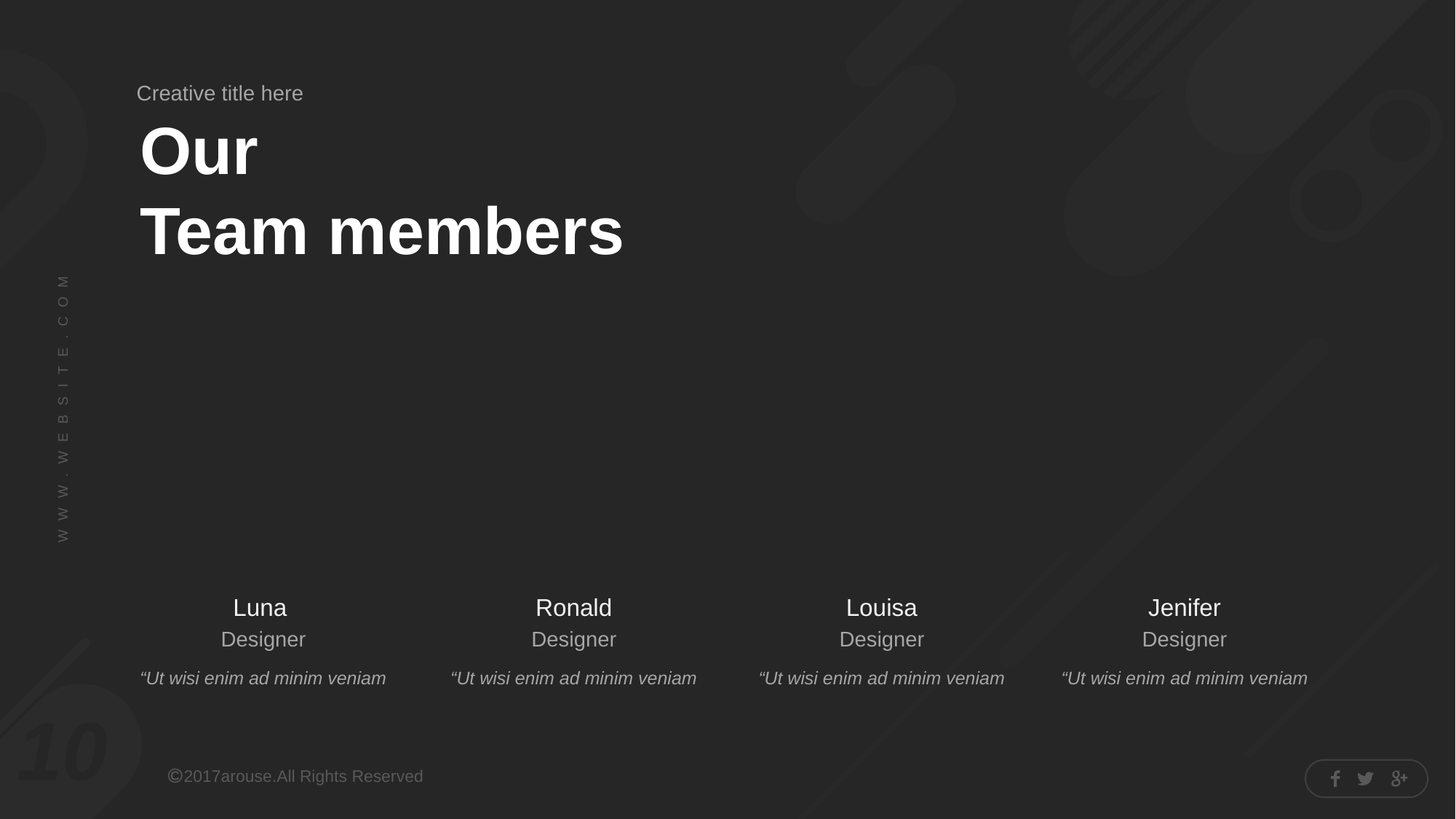

Our
Team members

Luna
Designer
Ronald
Designer
Louisa
Designer
Jenifer
Designer
“Ut wisi enim ad minim veniam
“Ut wisi enim ad minim veniam
“Ut wisi enim ad minim veniam
“Ut wisi enim ad minim veniam